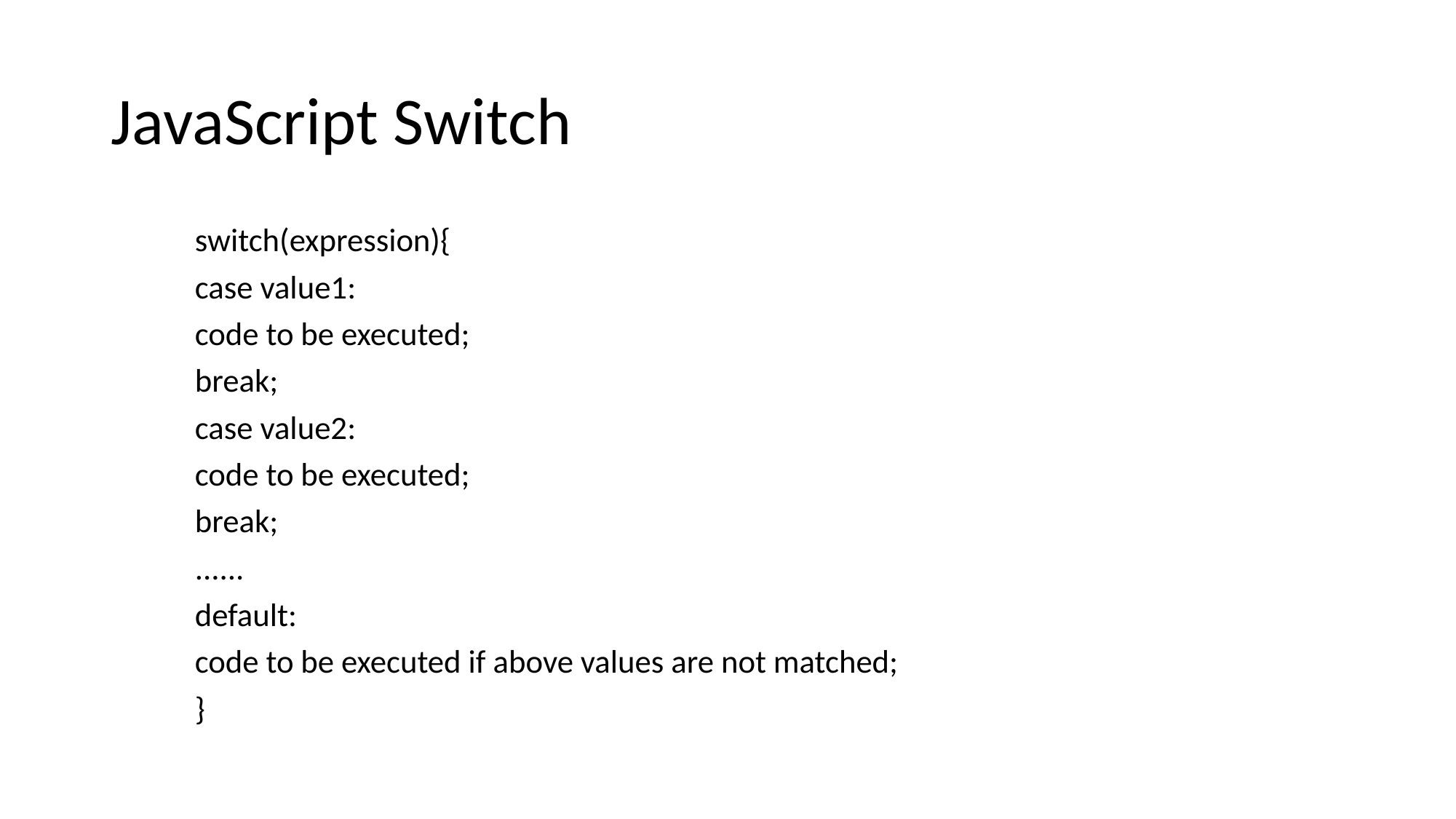

# JavaScript Switch
	switch(expression){
		case value1:
			code to be executed;
			break;
		case value2:
			code to be executed;
			break;
		......
		default:
		code to be executed if above values are not matched;
	}